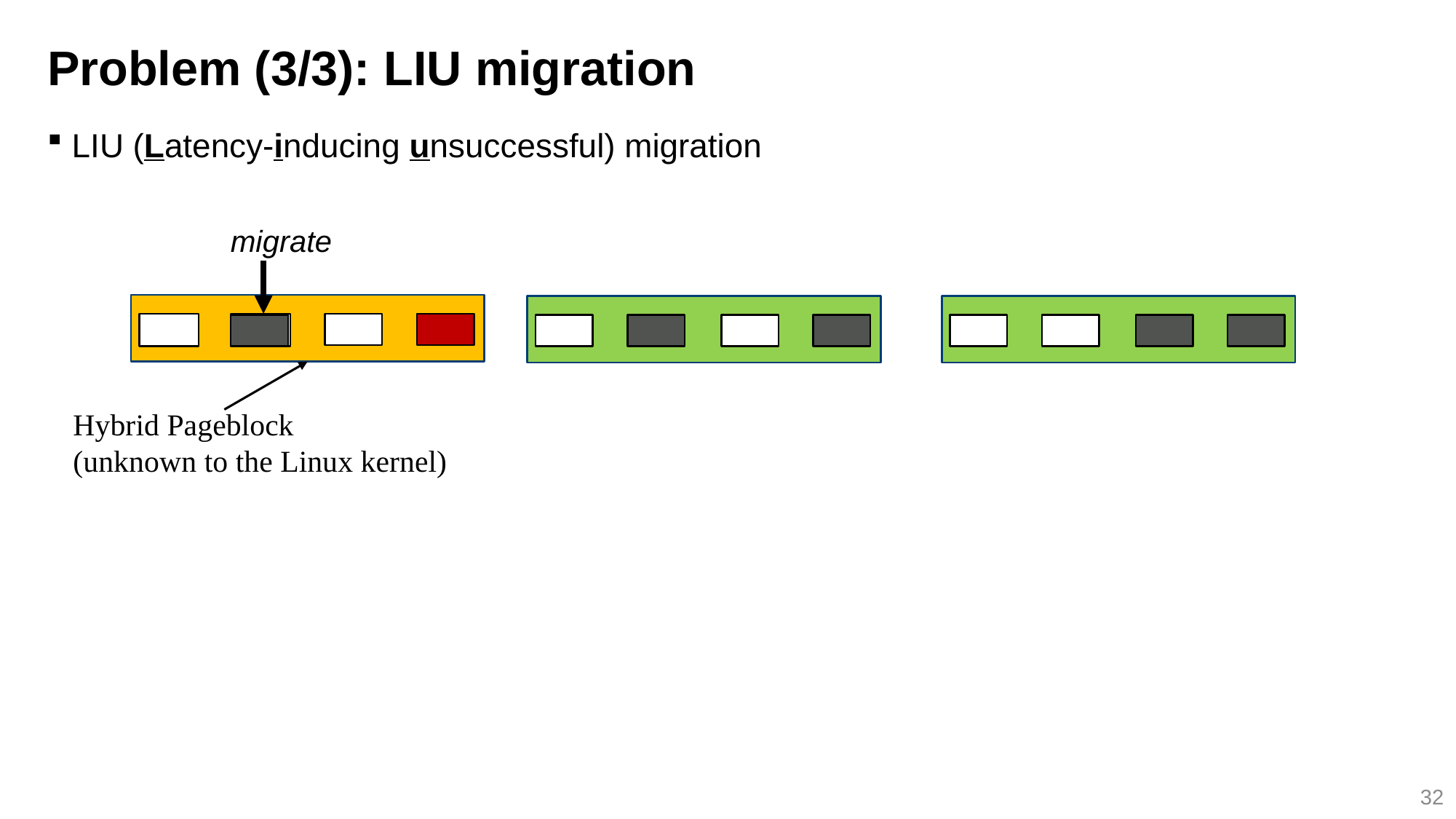

Problem (3/3): LIU migration
 LIU (Latency-inducing unsuccessful) migration
migrate

Hybrid Pageblock
(unknown to the Linux kernel)
32